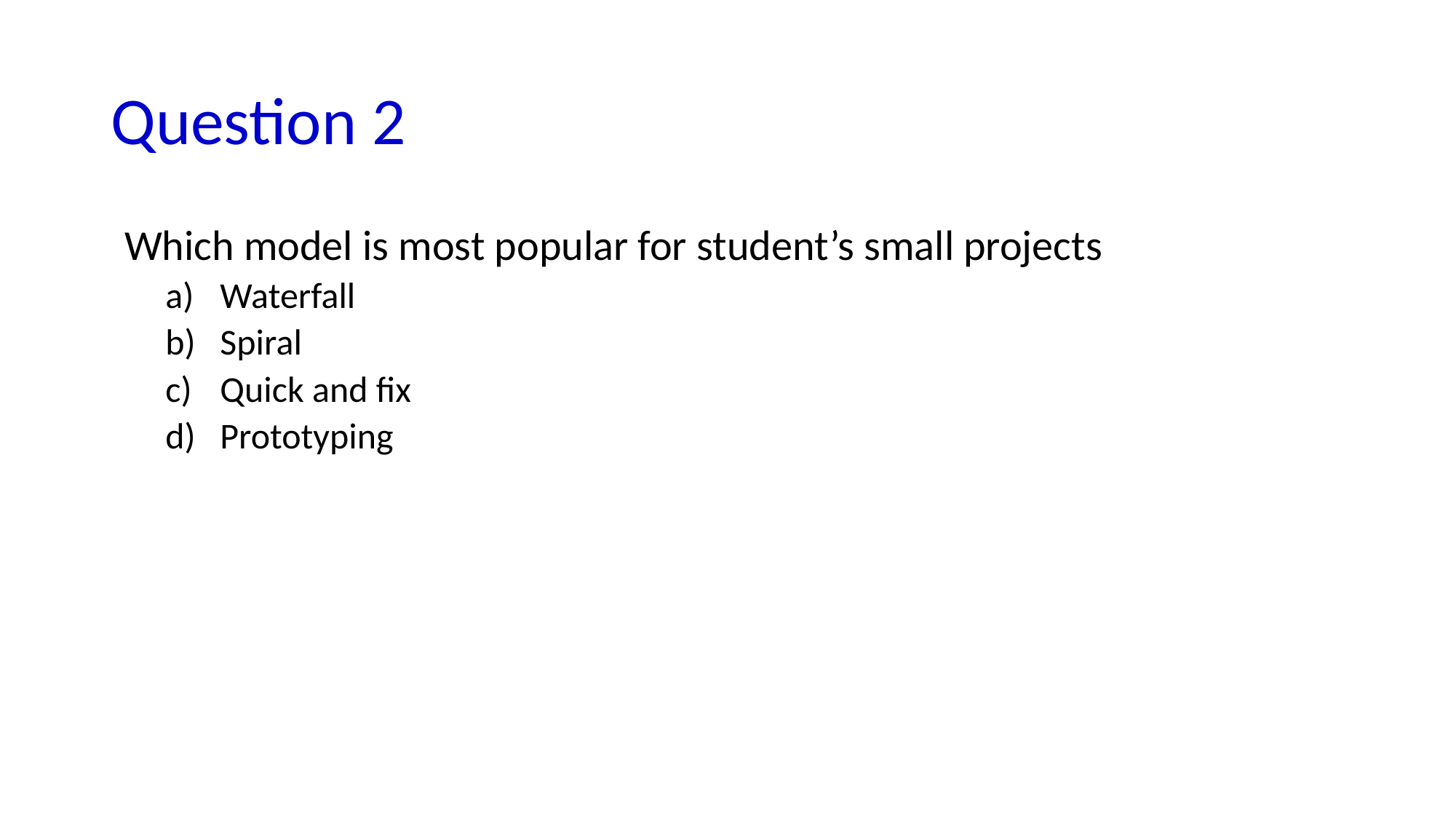

# Question 2
Which model is most popular for student’s small projects
Waterfall
Spiral
Quick and fix
Prototyping